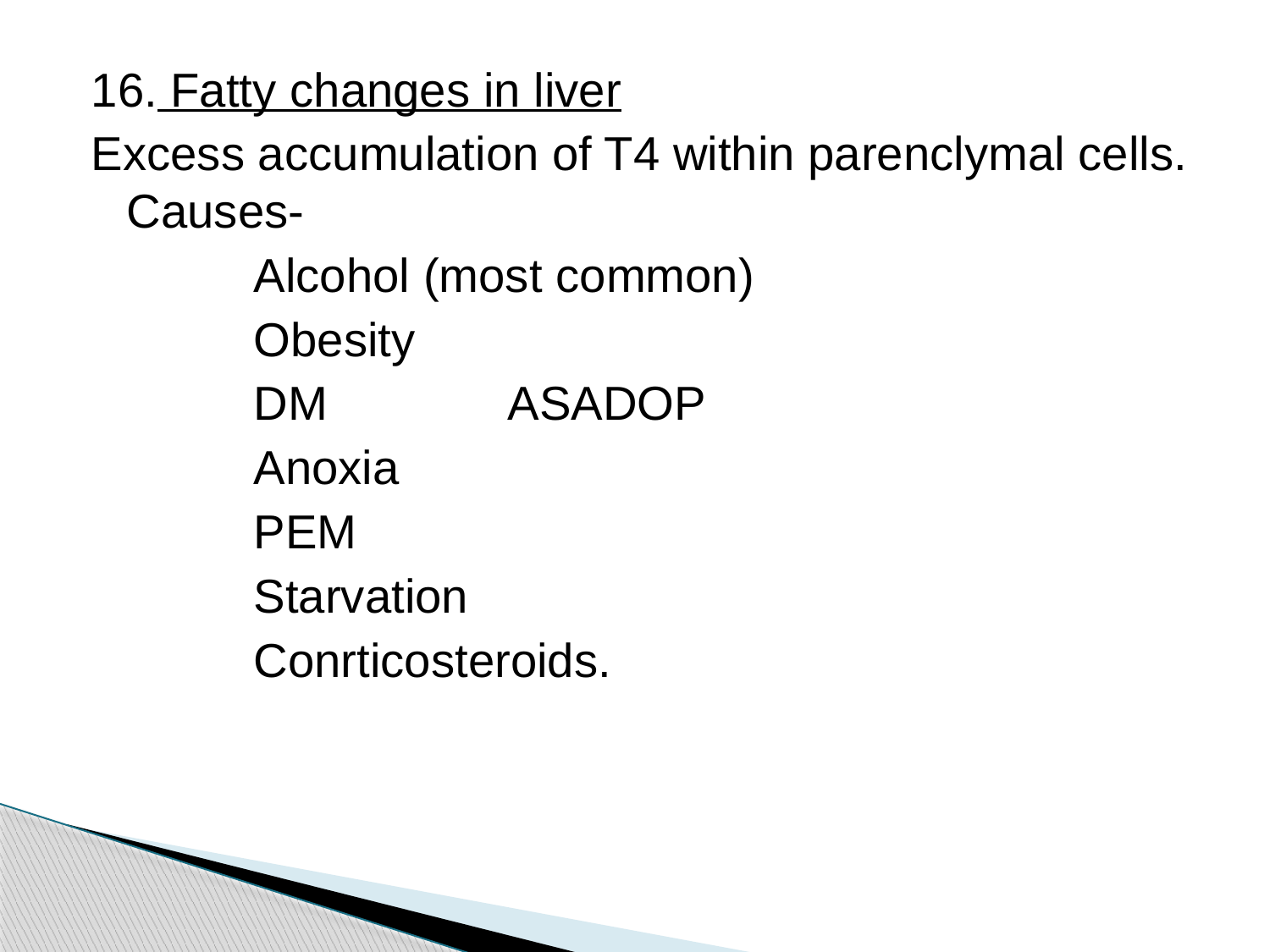

16. Fatty changes in liver
Excess accumulation of T4 within parenclymal cells. Causes-
		Alcohol (most common)
		Obesity
		DM		ASADOP
		Anoxia
		PEM
		Starvation
		Conrticosteroids.